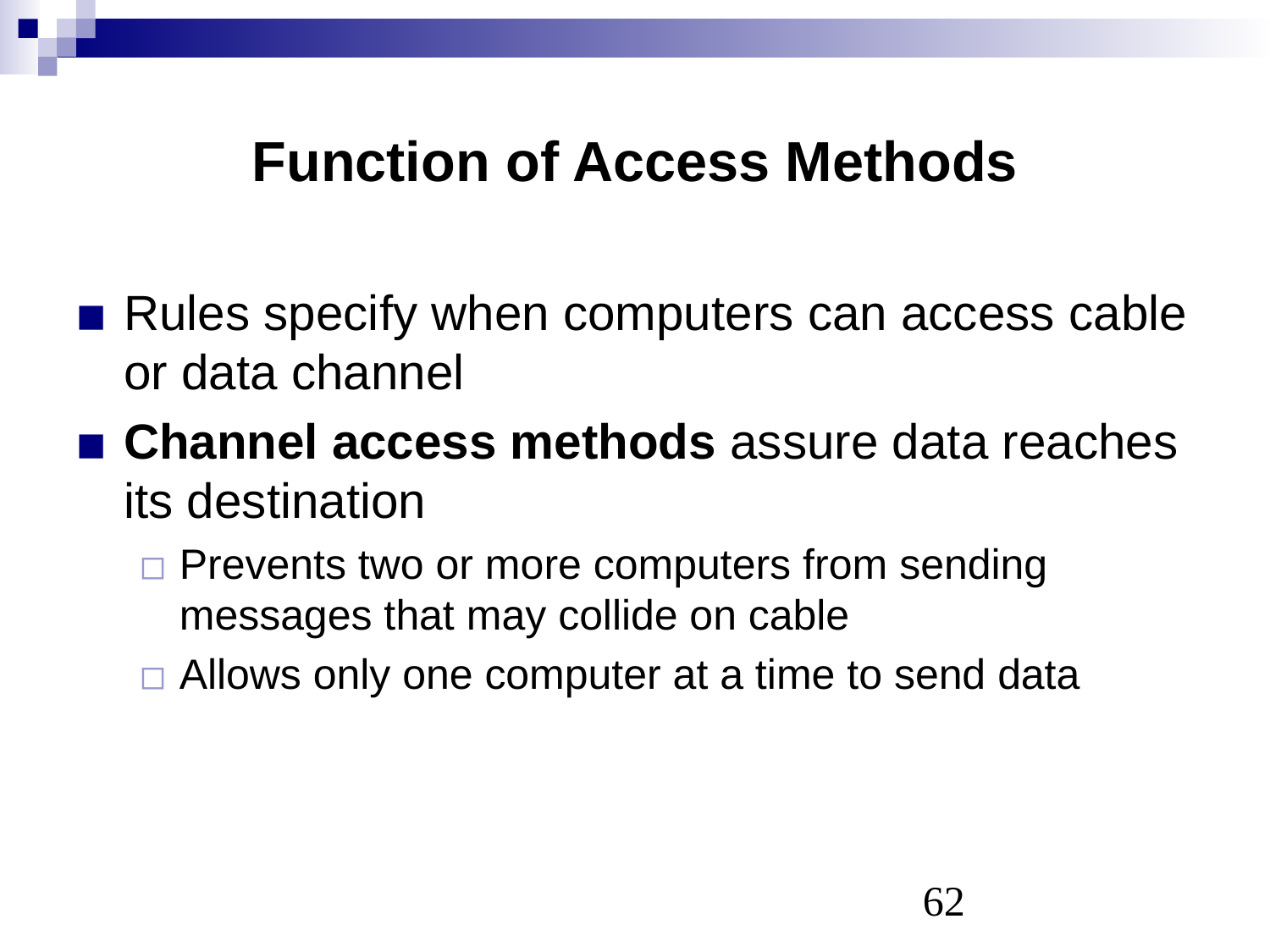

# Function of Access Methods
Rules specify when computers can access cable or data channel
Channel access methods assure data reaches its destination
Prevents two or more computers from sending messages that may collide on cable
Allows only one computer at a time to send data
62